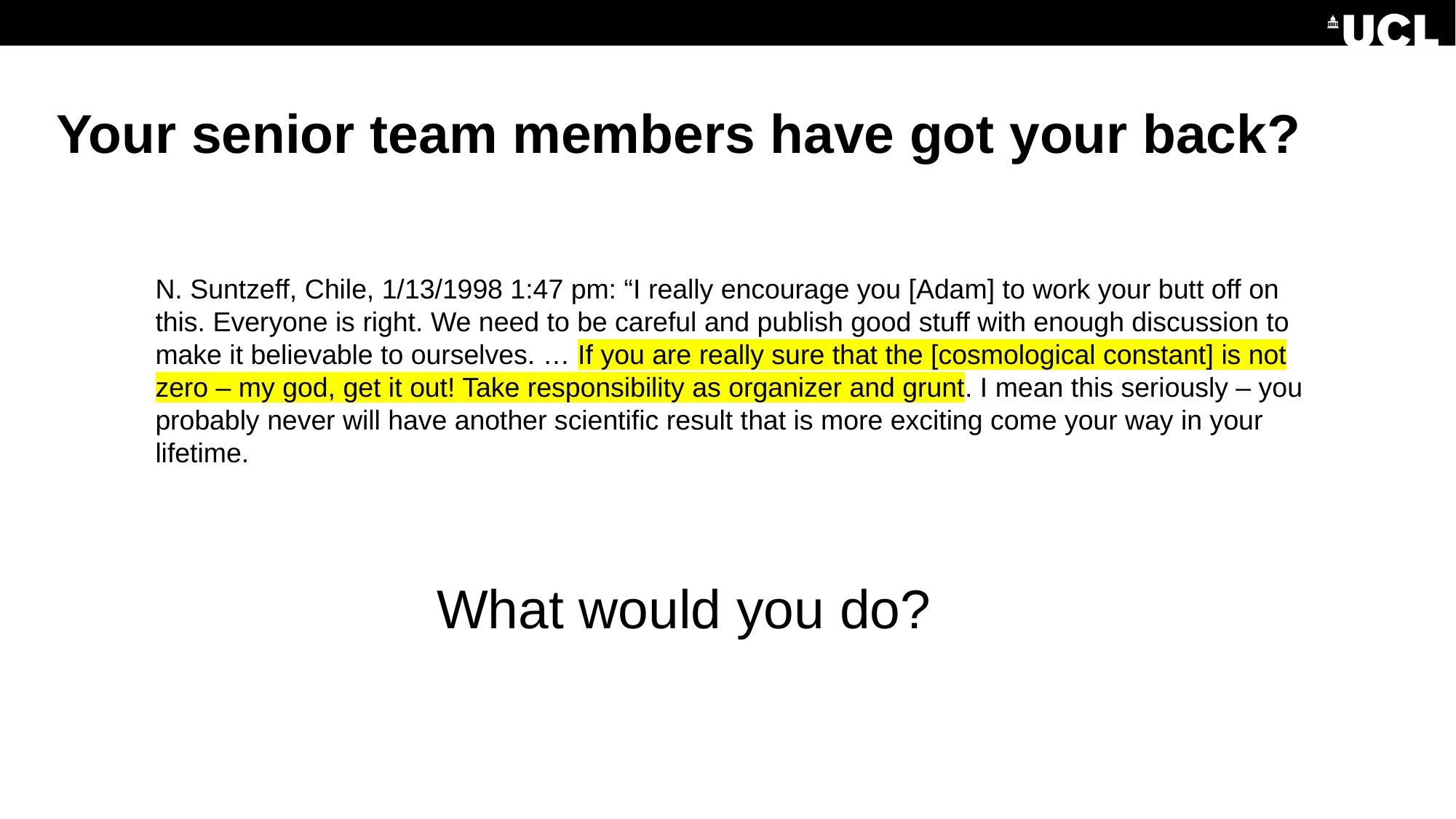

# Your senior team members have got your back?
N. Suntzeff, Chile, 1/13/1998 1:47 pm: “I really encourage you [Adam] to work your butt off on this. Everyone is right. We need to be careful and publish good stuff with enough discussion to make it believable to ourselves. … If you are really sure that the [cosmological constant] is not zero – my god, get it out! Take responsibility as organizer and grunt. I mean this seriously – you probably never will have another scientific result that is more exciting come your way in your lifetime.
What would you do?